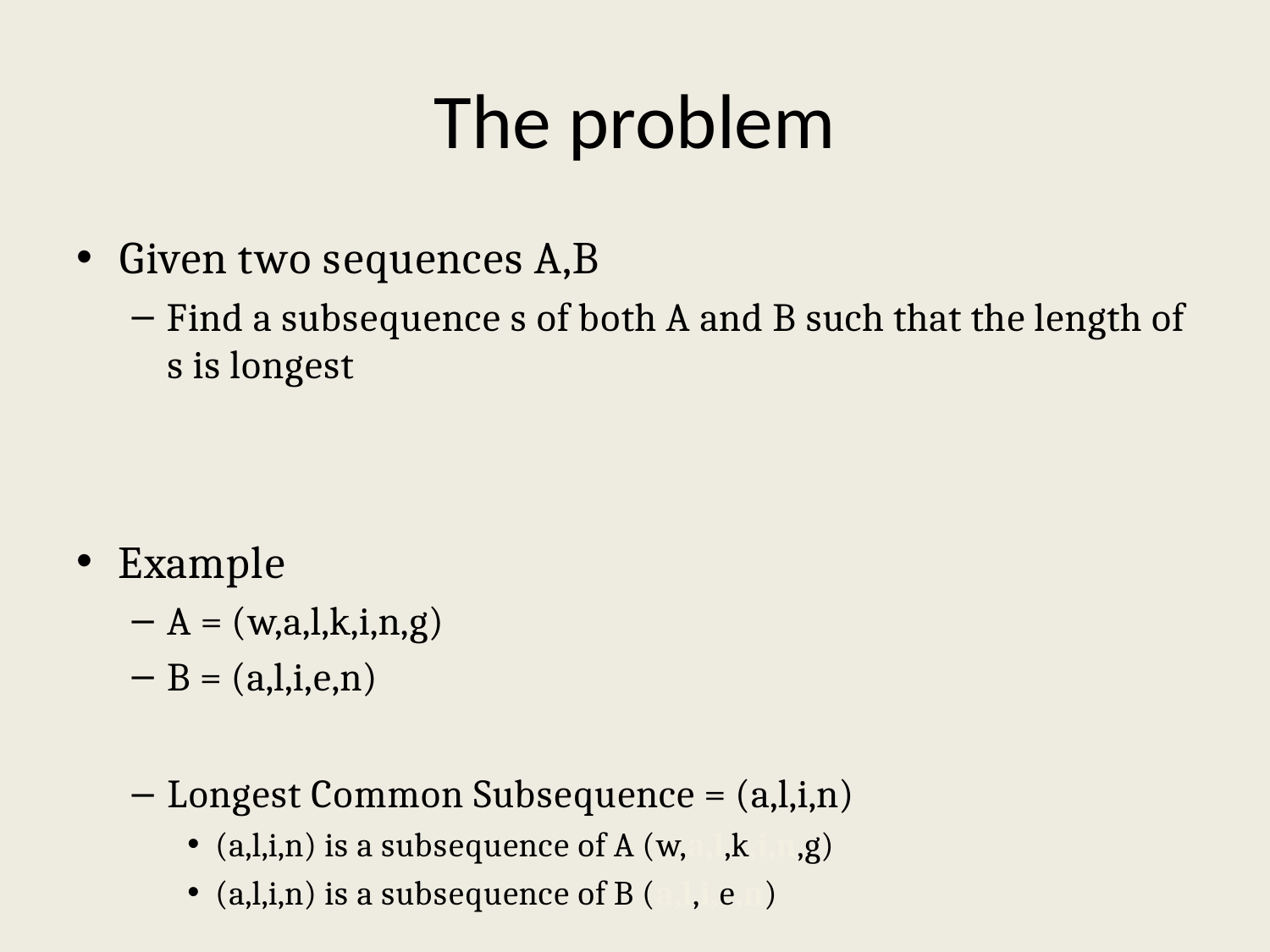

# The problem
Given two sequences A,B
Find a subsequence s of both A and B such that the length of s is longest

Example
A = (w,a,l,k,i,n,g)
B = (a,l,i,e,n)

Longest Common Subsequence = (a,l,i,n)
(a,l,i,n) is a subsequence of A (w,a,l,k,i,n,g)
(a,l,i,n) is a subsequence of B (a,l,i,e,n)